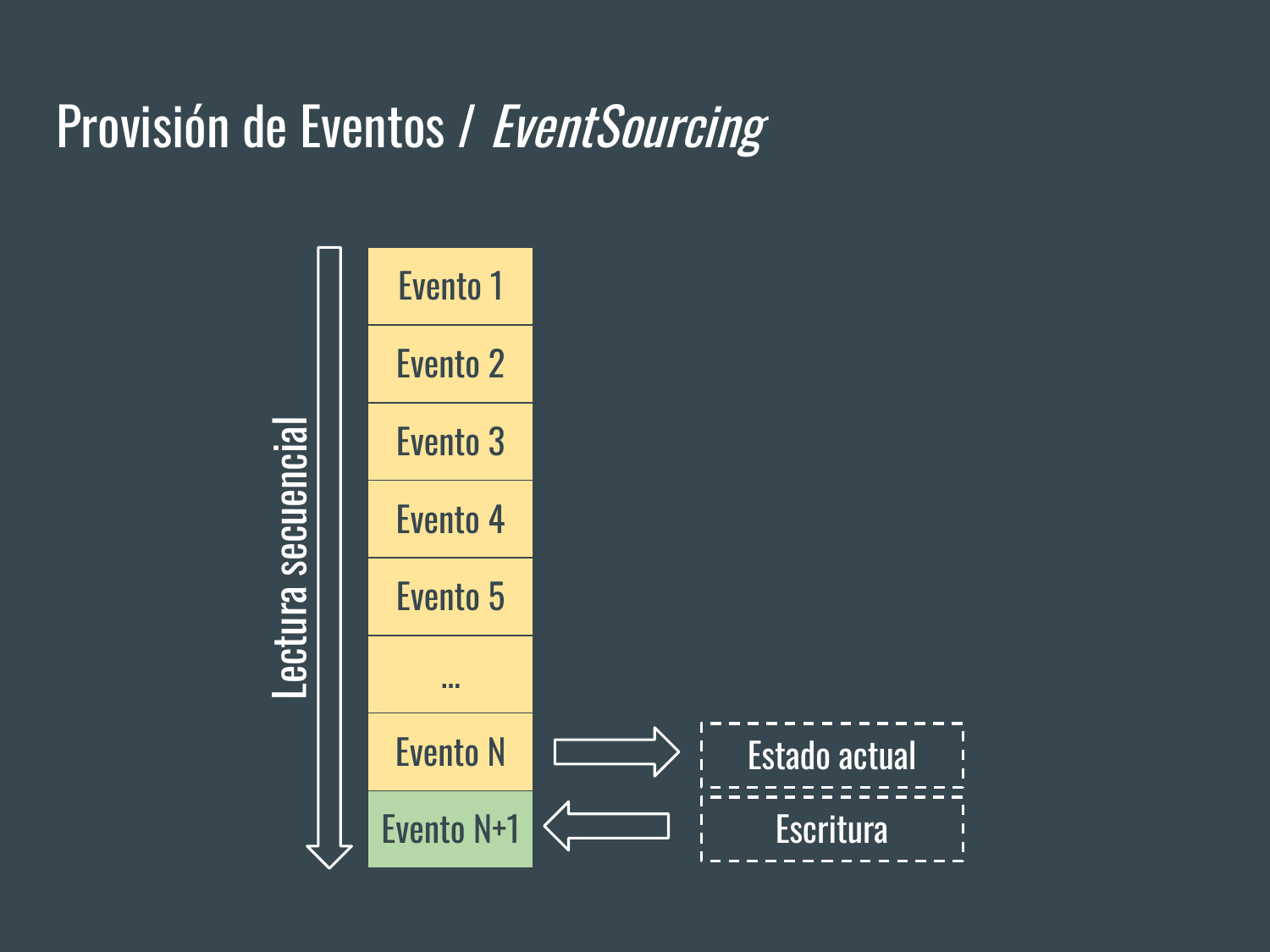

# Provisión de Eventos / EventSourcing

Evento 1
Evento 2
Evento 3
Evento 4
Lectura secuencial
Evento 5
...
Evento N
Estado actual

Evento N+1
Escritura